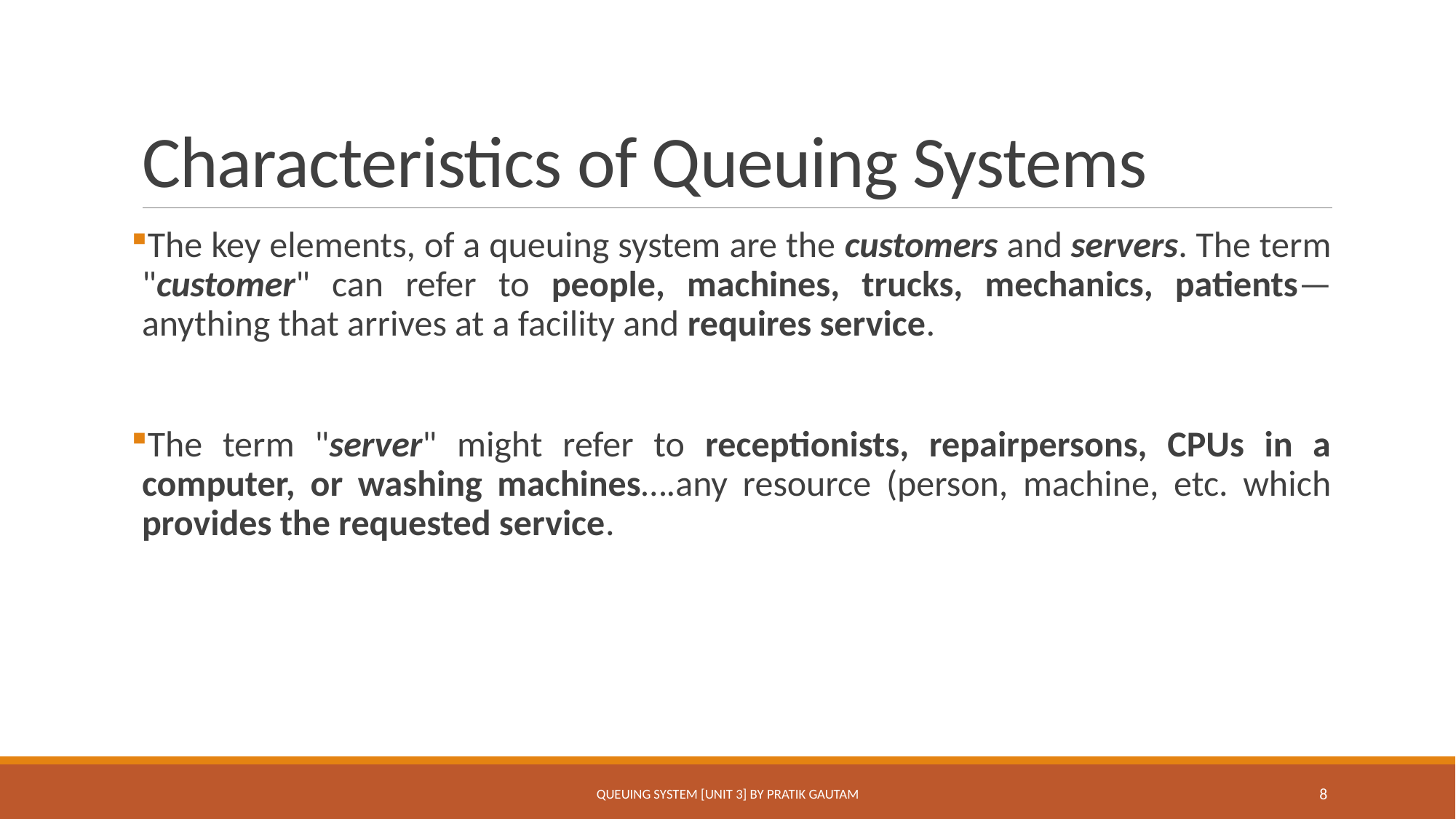

# Characteristics of Queuing Systems
The key elements, of a queuing system are the customers and servers. The term "customer" can refer to people, machines, trucks, mechanics, patients— anything that arrives at a facility and requires service.

The term "server" might refer to receptionists, repairpersons, CPUs in a computer, or washing machines….any resource (person, machine, etc. which provides the requested service.

Queuing System [Unit 3] By Pratik Gautam
8